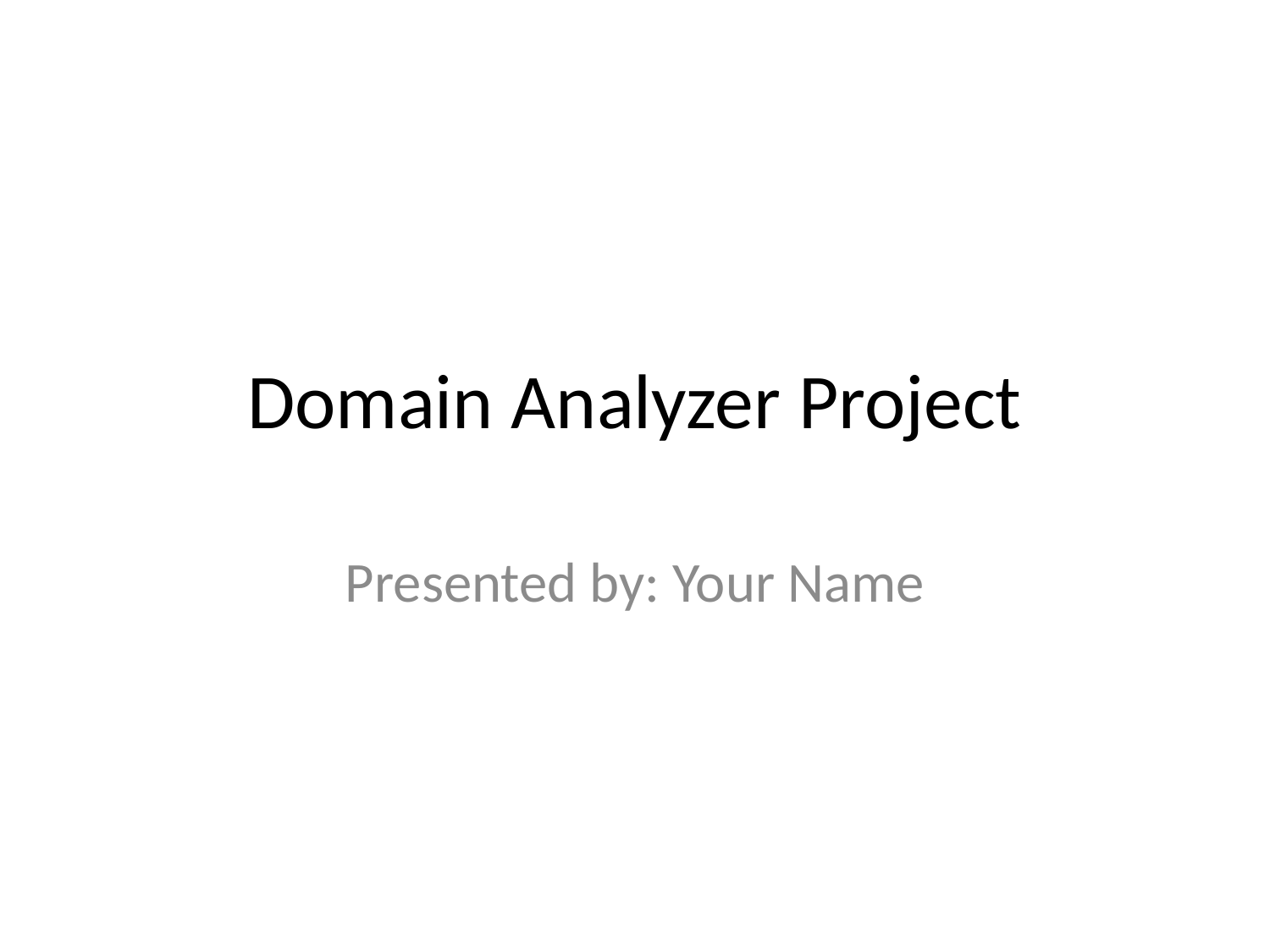

# Domain Analyzer Project
Presented by: Your Name